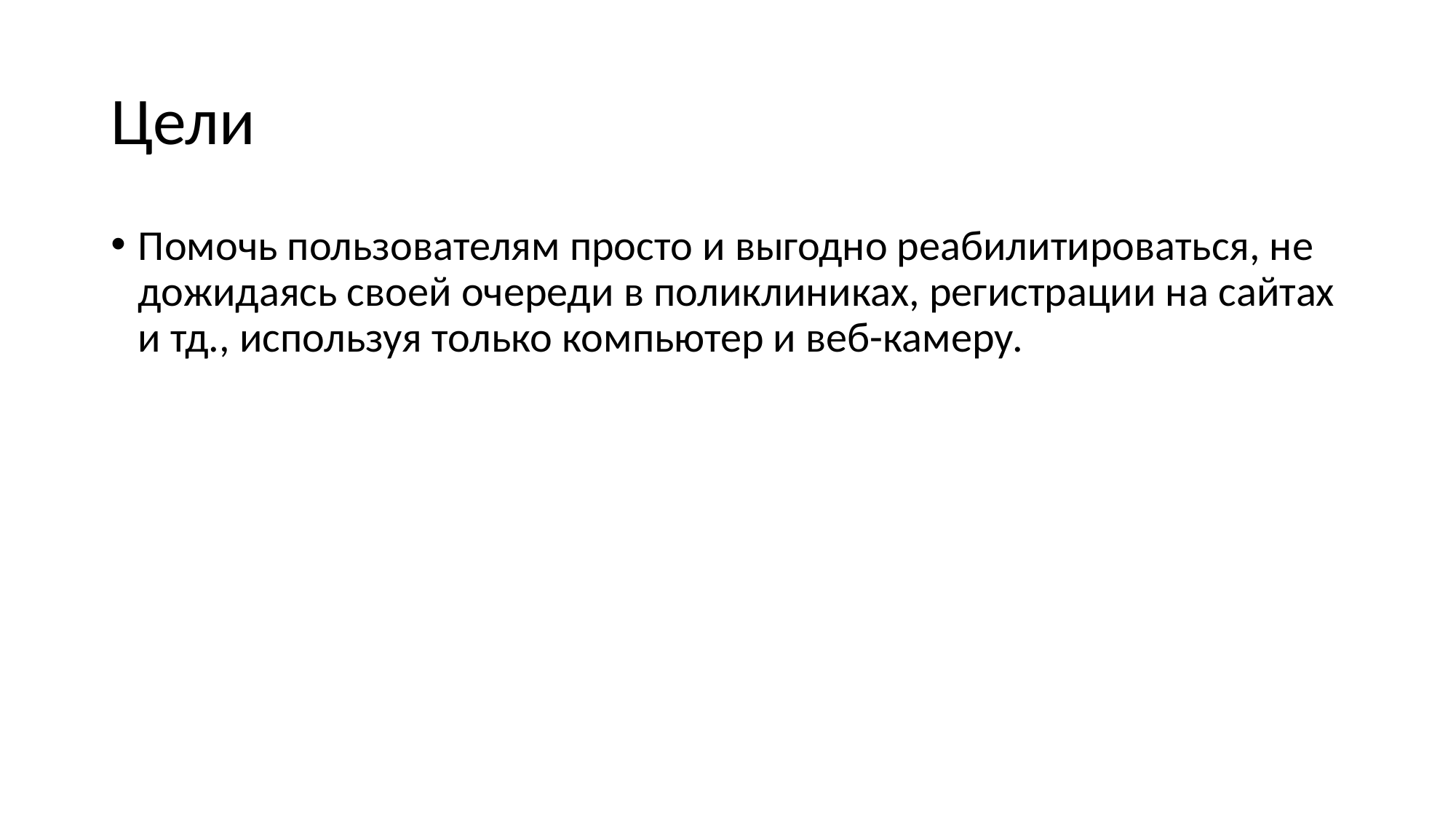

# Цели
Помочь пользователям просто и выгодно реабилитироваться, не дожидаясь своей очереди в поликлиниках, регистрации на сайтах и тд., используя только компьютер и веб-камеру.